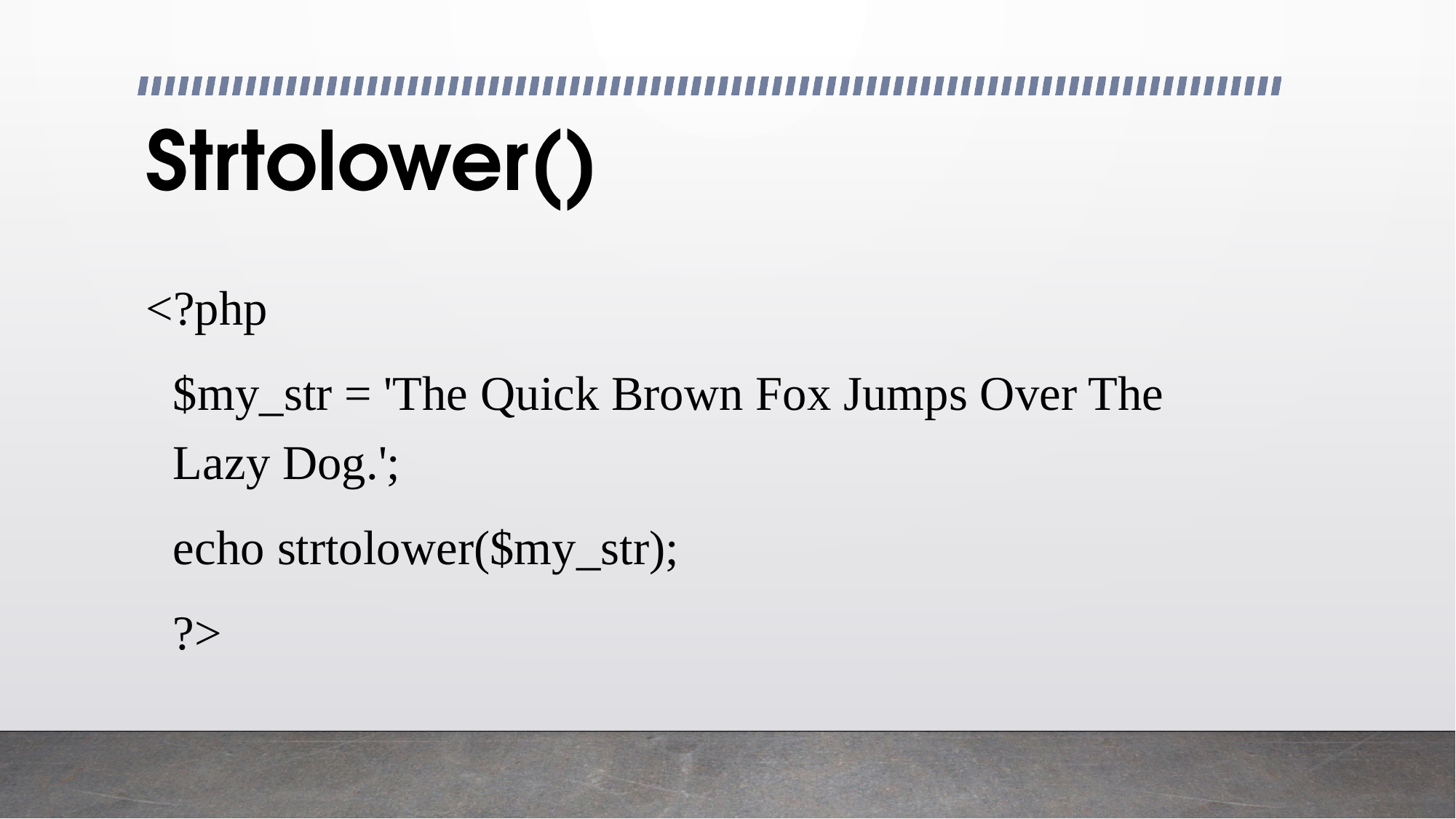

# Strtolower()
<?php
	$my_str = 'The Quick Brown Fox Jumps Over The Lazy Dog.';
	echo strtolower($my_str);
	?>